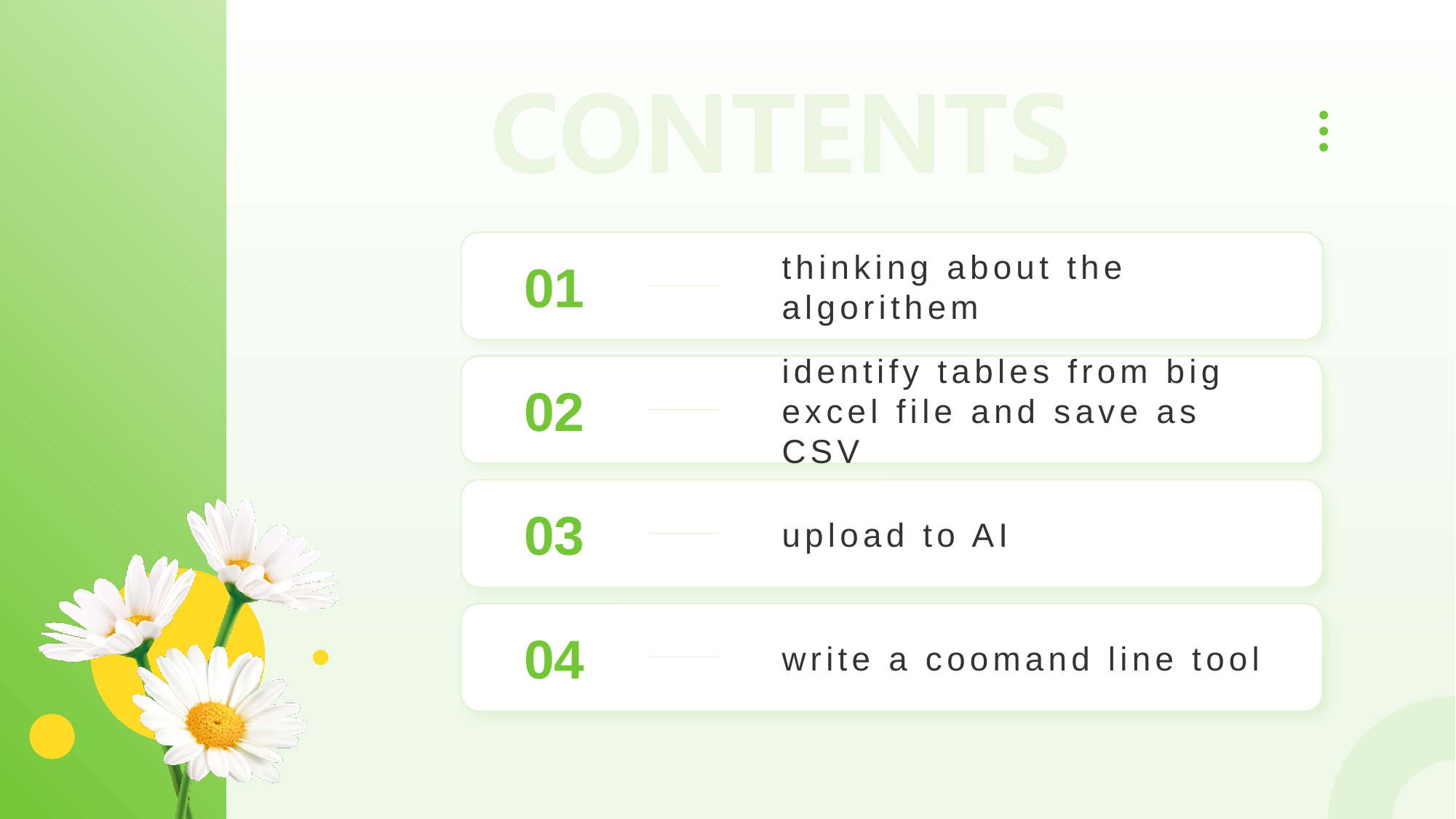

thinking about the algorithem
01

identify tables from big excel file and save as CSV
02

upload to AI
03

write a coomand line tool
04